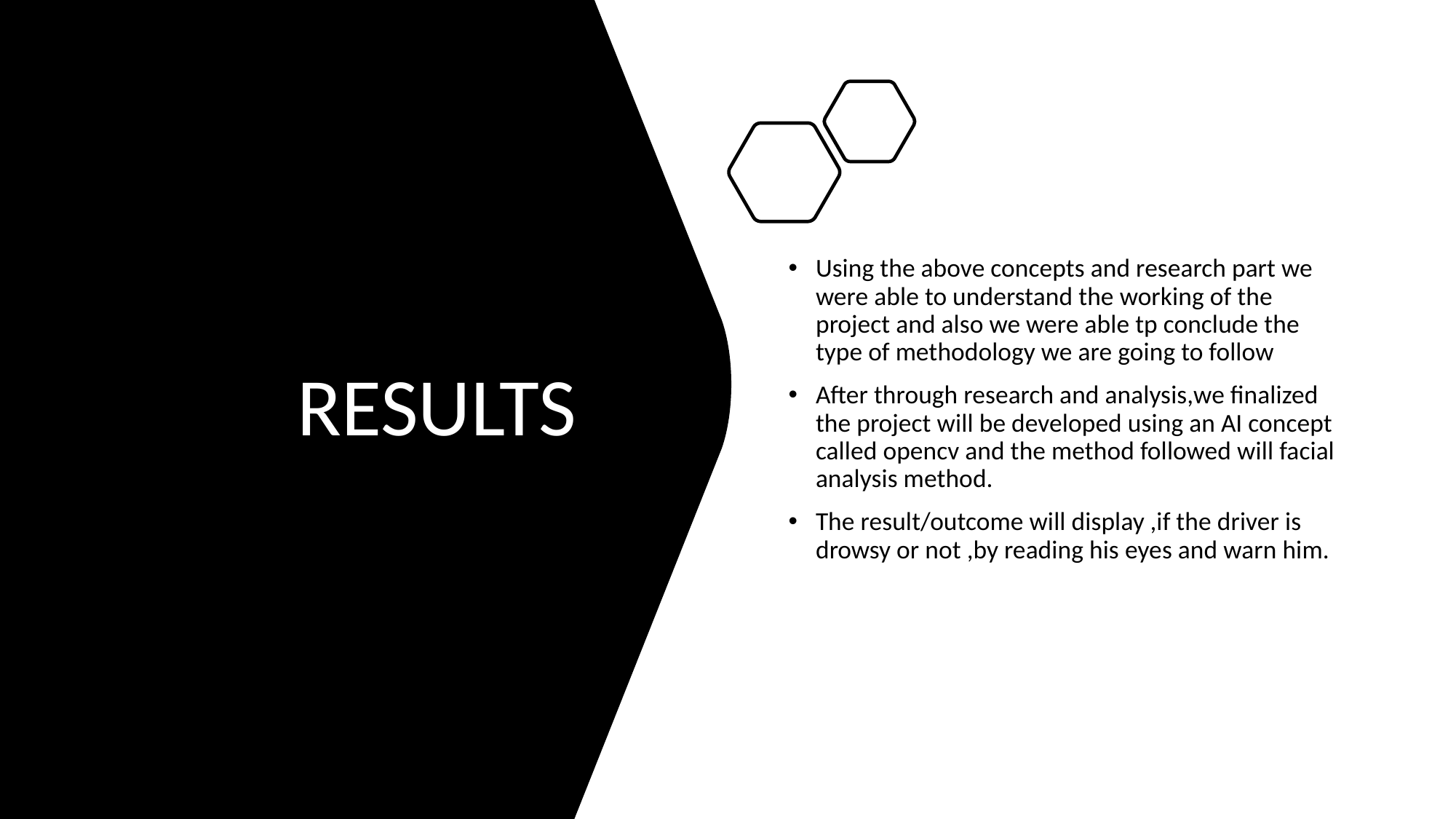

# RESULTS
Using the above concepts and research part we were able to understand the working of the project and also we were able tp conclude the type of methodology we are going to follow
After through research and analysis,we finalized the project will be developed using an AI concept called opencv and the method followed will facial analysis method.
The result/outcome will display ,if the driver is drowsy or not ,by reading his eyes and warn him.